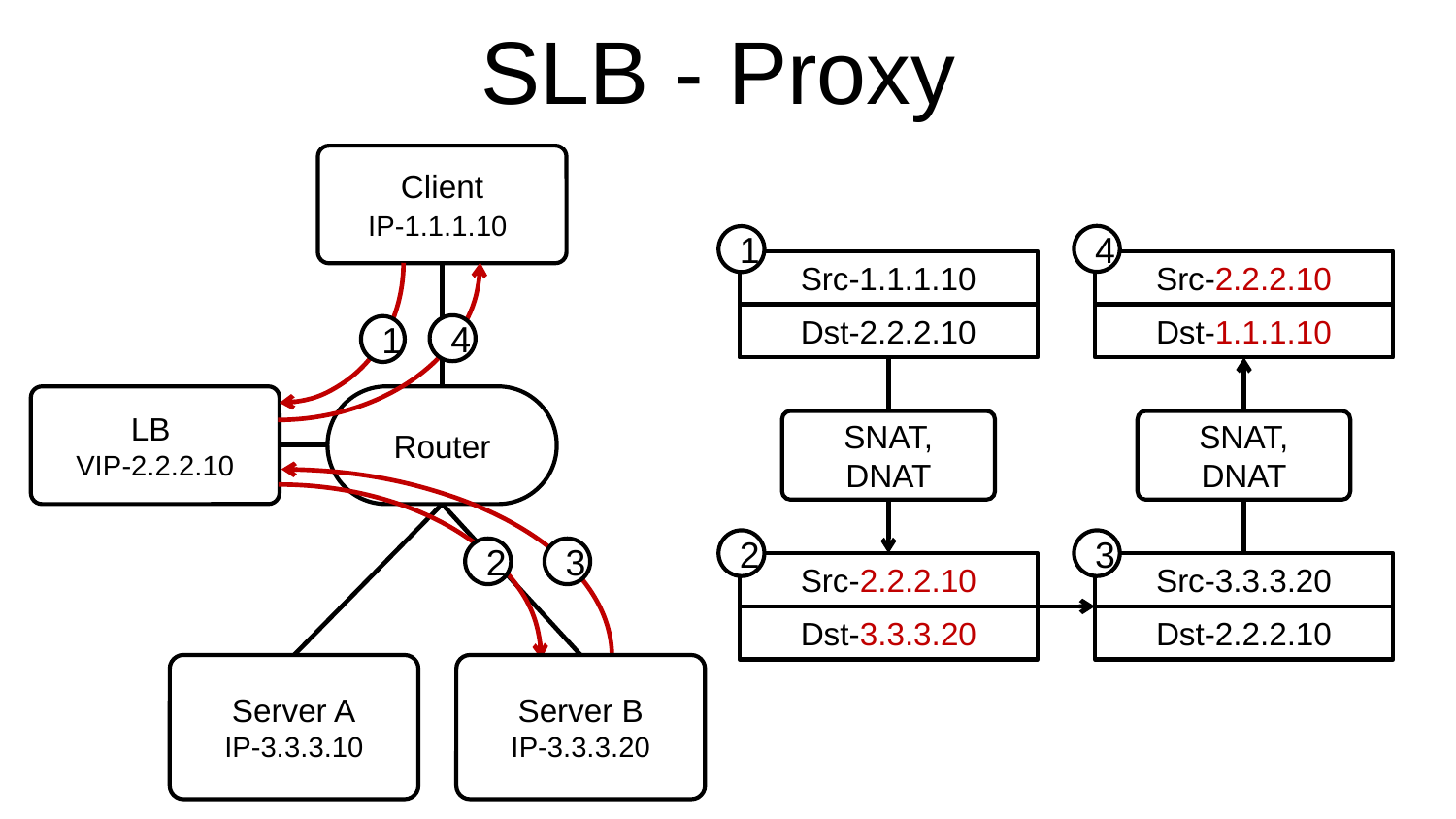

# SLB - Proxy

Client
IP-1.1.1.10
4
1
Src-1.1.1.10
Src-2.2.2.10
Dst-2.2.2.10
Dst-1.1.1.10
4
1

LB
VIP-2.2.2.10
Router

SNAT, DNAT
SNAT, DNAT
2
3
2
3
Src-2.2.2.10
Src-3.3.3.20
Dst-3.3.3.20
Dst-2.2.2.10
Server A
IP-3.3.3.10
Server B
IP-3.3.3.20